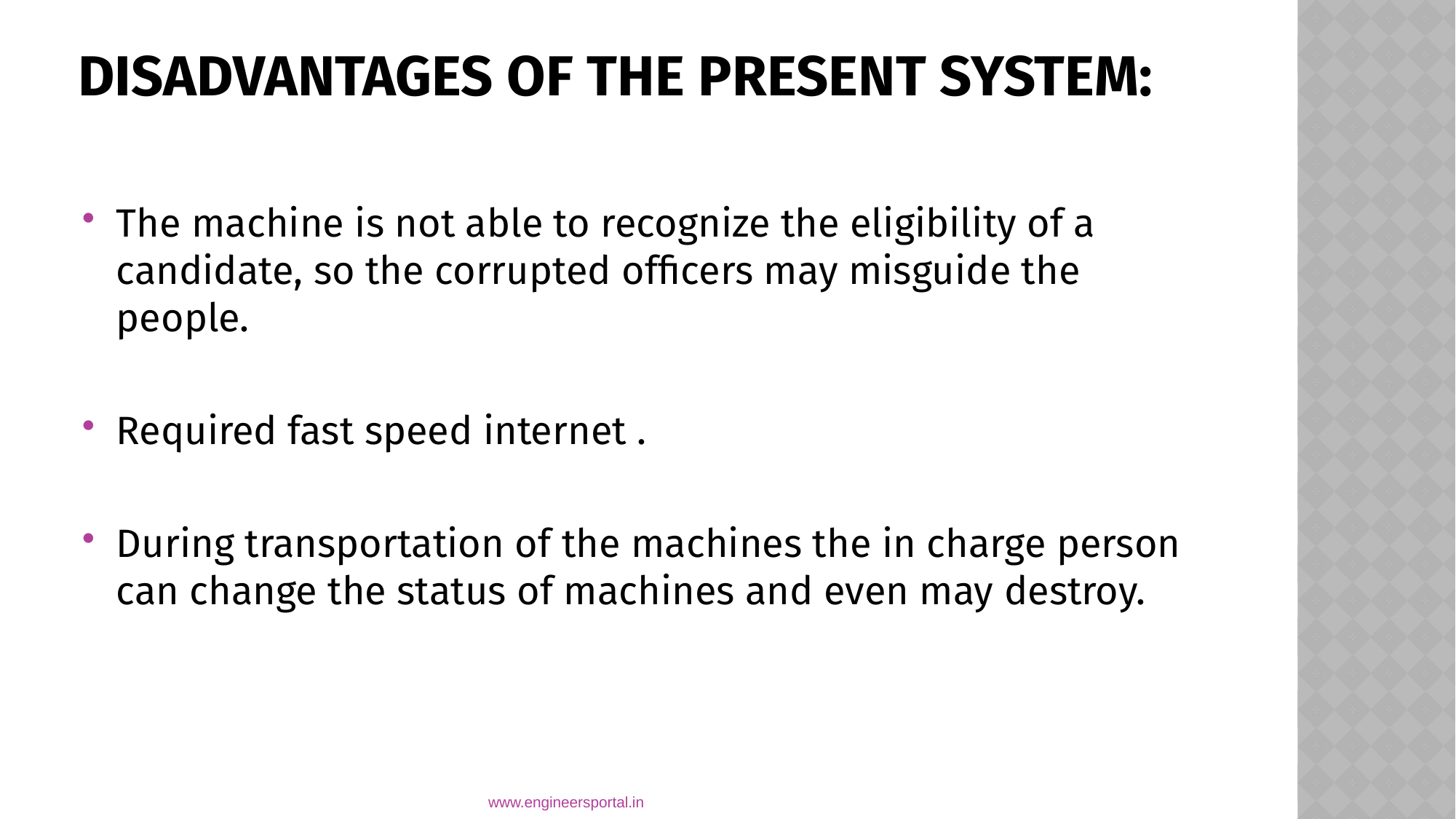

# DISADVANTAGES OF THE PRESENT SYSTEM:
The machine is not able to recognize the eligibility of a candidate, so the corrupted officers may misguide the people.

Required fast speed internet .

During transportation of the machines the in charge person can change the status of machines and even may destroy.

www.engineersportal.in